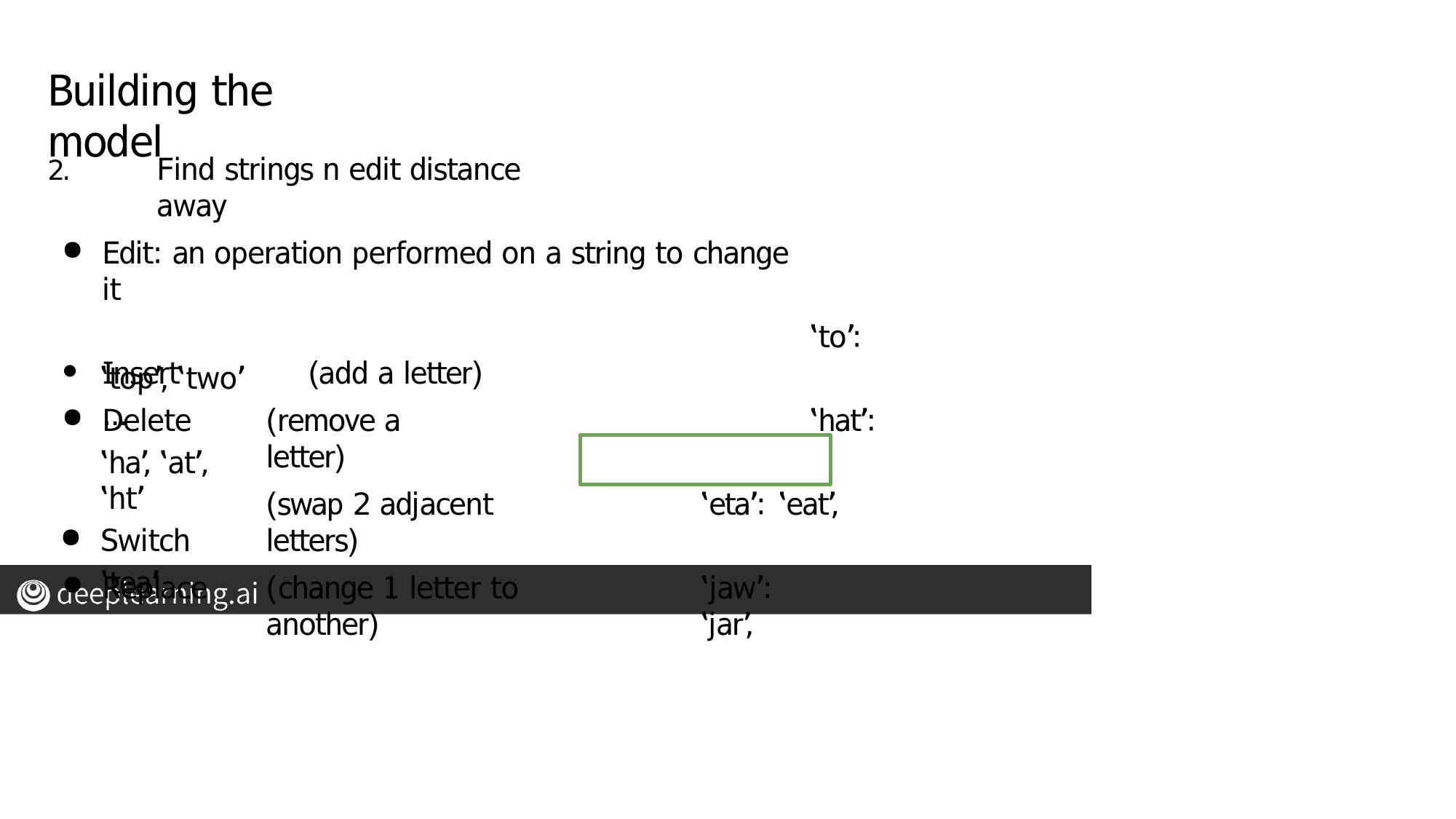

# Building the model
Find strings n edit distance away
2.
Edit: an operation performed on a string to change it

Insert	(add a letter)
‘to’:
‘top’, ‘two’ …
Delete
‘ha’, ‘at’, ‘ht’
Switch
‘tea’
(remove a letter)
‘hat’:

(swap 2 adjacent letters)
‘eta’: ‘eat’,
Replace
(change 1 letter to another)
‘jaw’: ‘jar’,